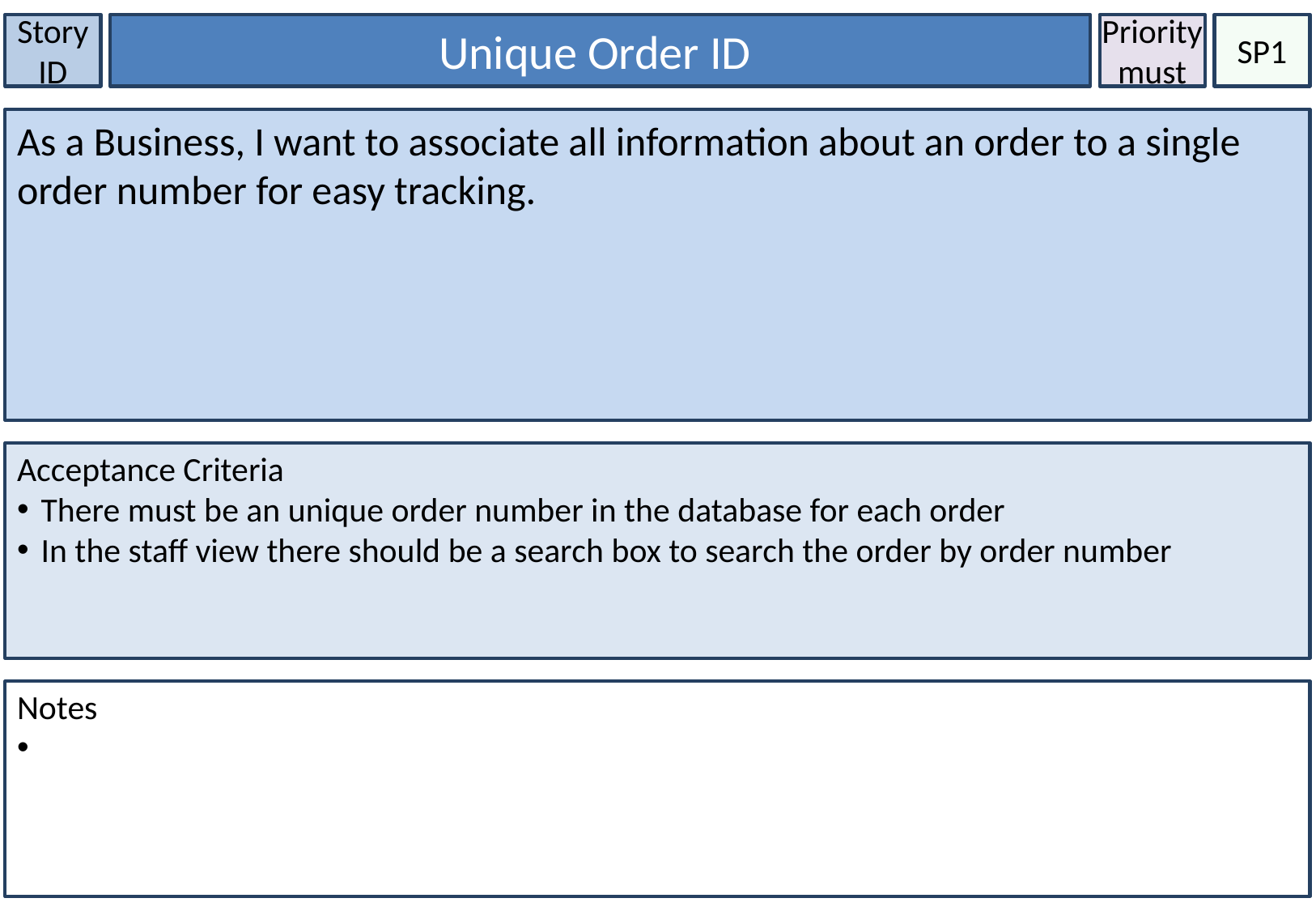

Story ID
Unique Order ID
Priority
must
SP1
As a Business, I want to associate all information about an order to a single order number for easy tracking.
Acceptance Criteria
There must be an unique order number in the database for each order
In the staff view there should be a search box to search the order by order number
Notes